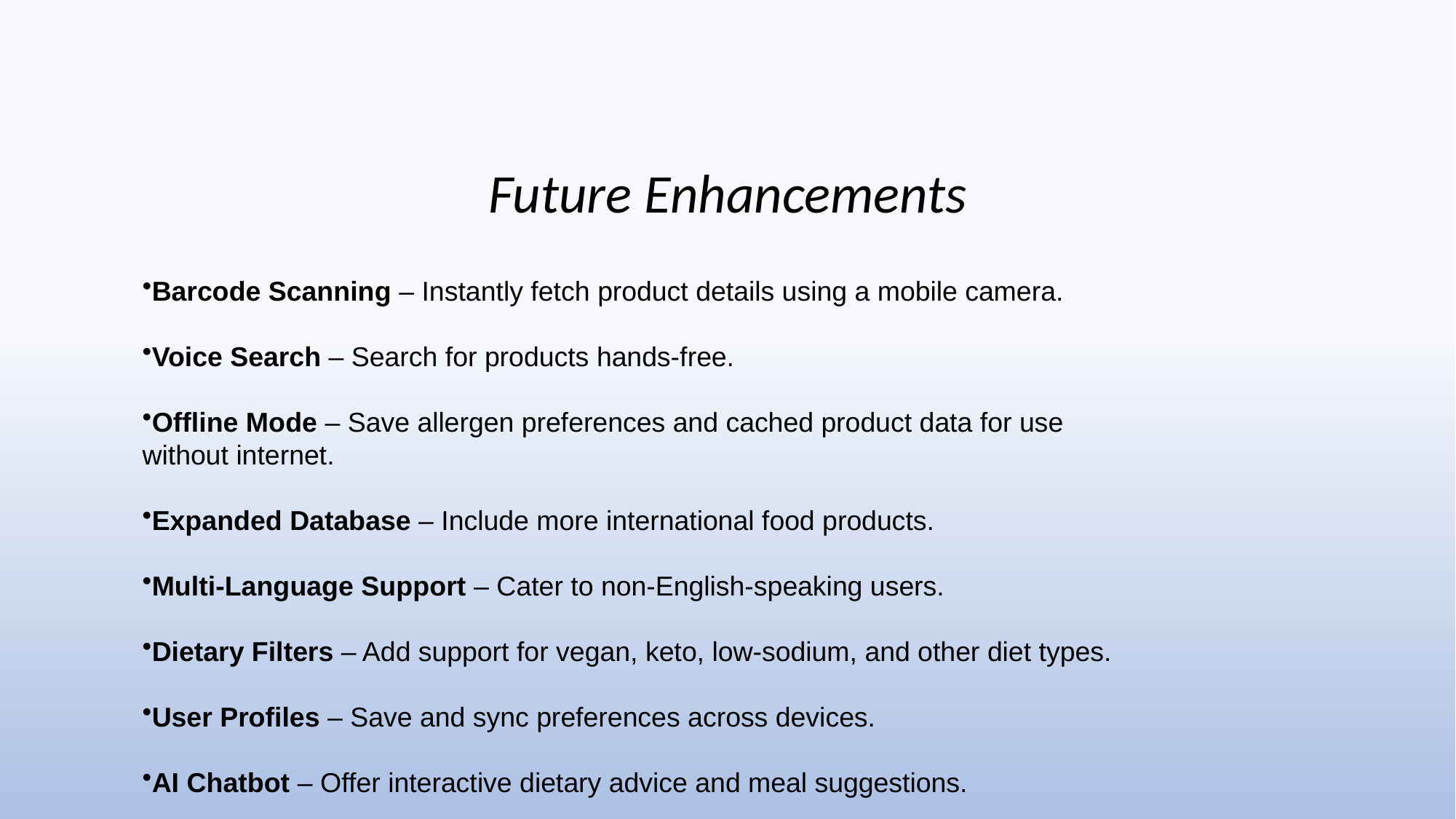

Future Enhancements

Barcode Scanning – Instantly fetch product details using a mobile camera.

Voice Search – Search for products hands-free.

Offline Mode – Save allergen preferences and cached product data for use without internet.

Expanded Database – Include more international food products.

Multi-Language Support – Cater to non-English-speaking users.

Dietary Filters – Add support for vegan, keto, low-sodium, and other diet types.

User Profiles – Save and sync preferences across devices.

AI Chatbot – Offer interactive dietary advice and meal suggestions.